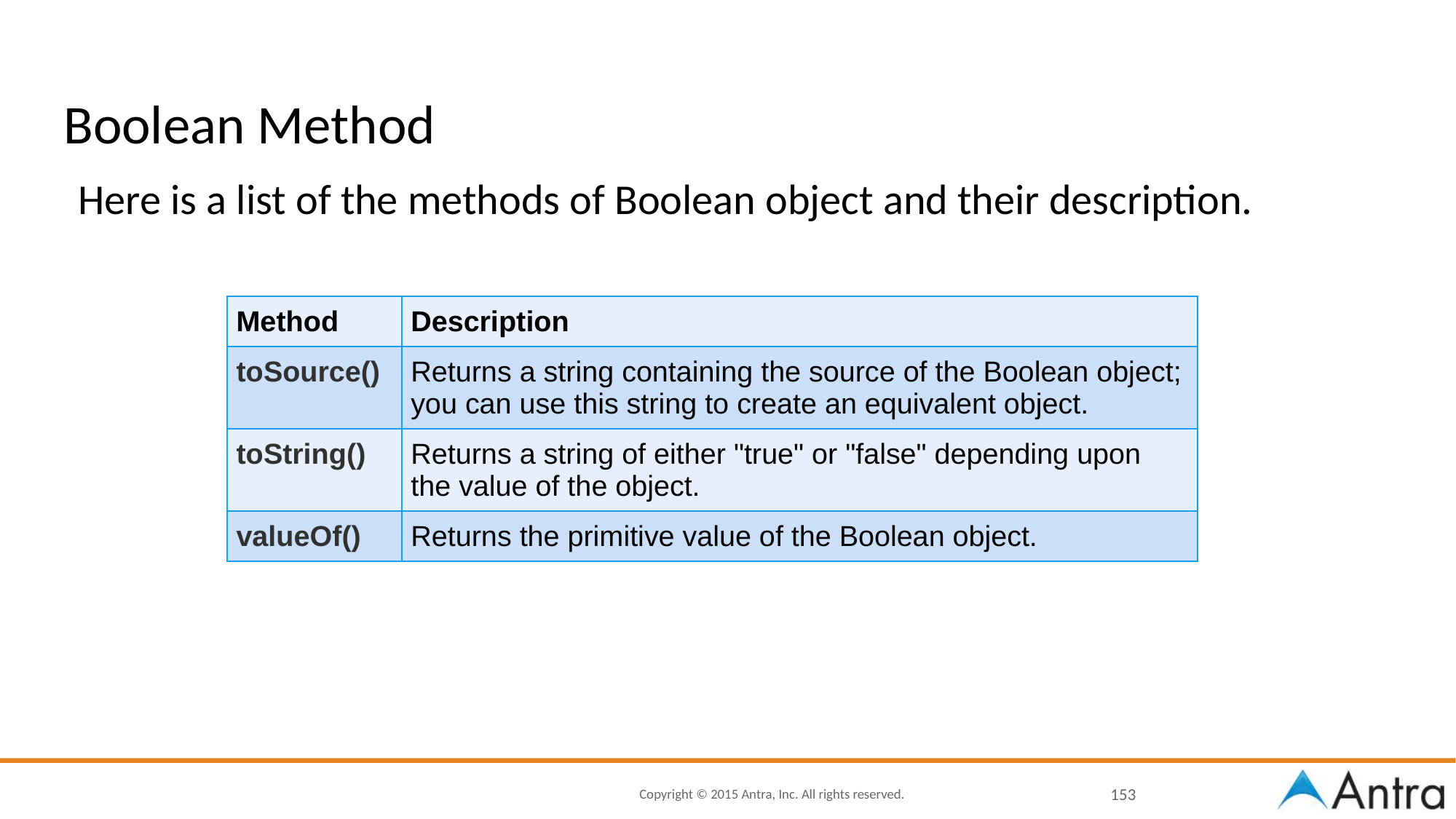

# Boolean Method
Here is a list of the methods of Boolean object and their description.
| Method | Description |
| --- | --- |
| toSource() | Returns a string containing the source of the Boolean object; you can use this string to create an equivalent object. |
| toString() | Returns a string of either "true" or "false" depending upon the value of the object. |
| valueOf() | Returns the primitive value of the Boolean object. |
153